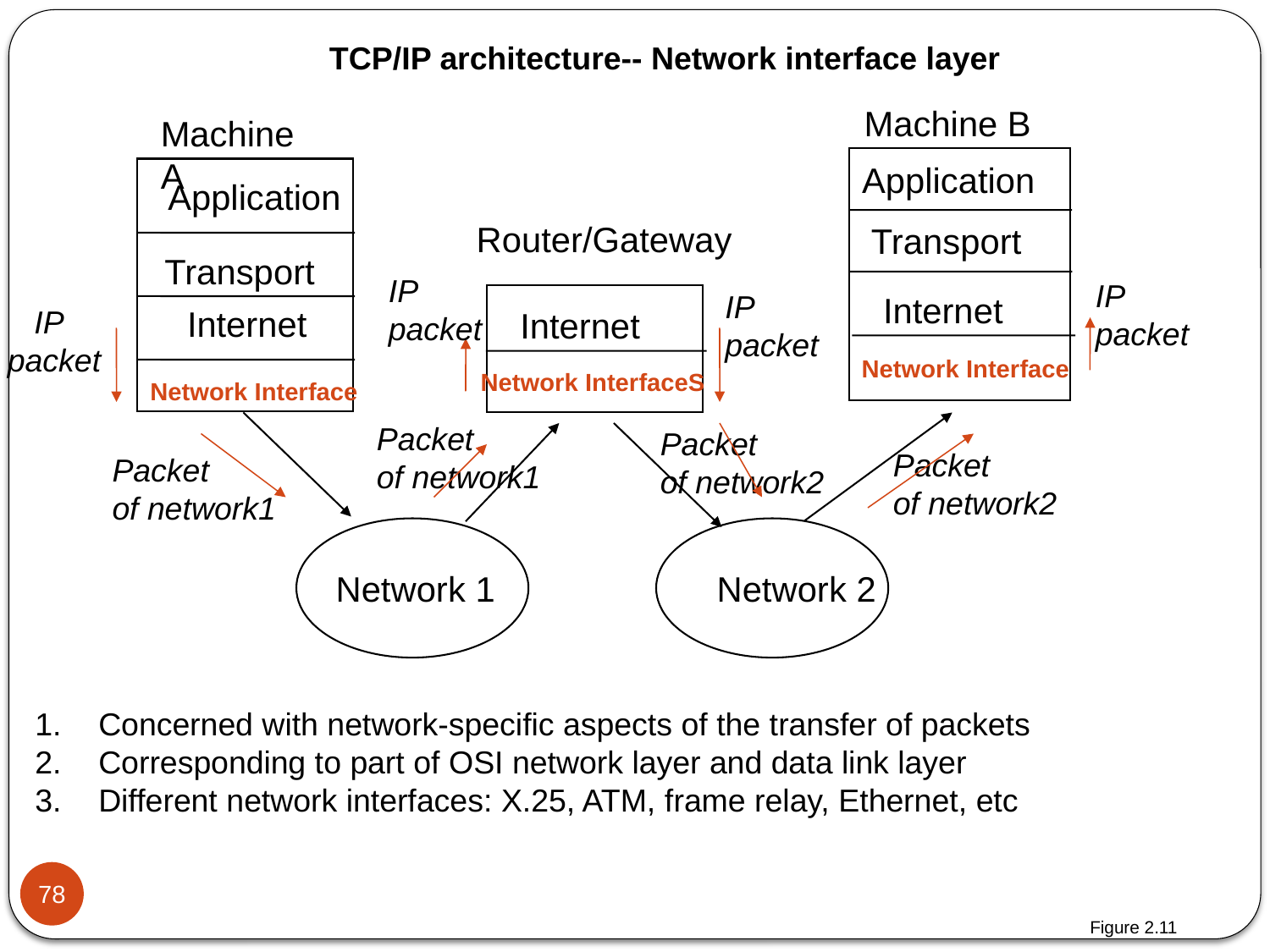

TCP/IP architecture-- Network interface layer
Machine B
Machine A

Application

Transport

Internet

   Network Interface

Application
Router/Gateway

Transport
IP
packet
IP
packet
IP
packet

Internet

Network InterfaceS
   IP
packet

Internet

Network Interface

Packet
of network1

Packet
of network2

Packet
of network2

Packet
of network1

Network 1
Network 2
Concerned with network-specific aspects of the transfer of packets
Corresponding to part of OSI network layer and data link layer
Different network interfaces: X.25, ATM, frame relay, Ethernet, etc
78
Figure 2.11